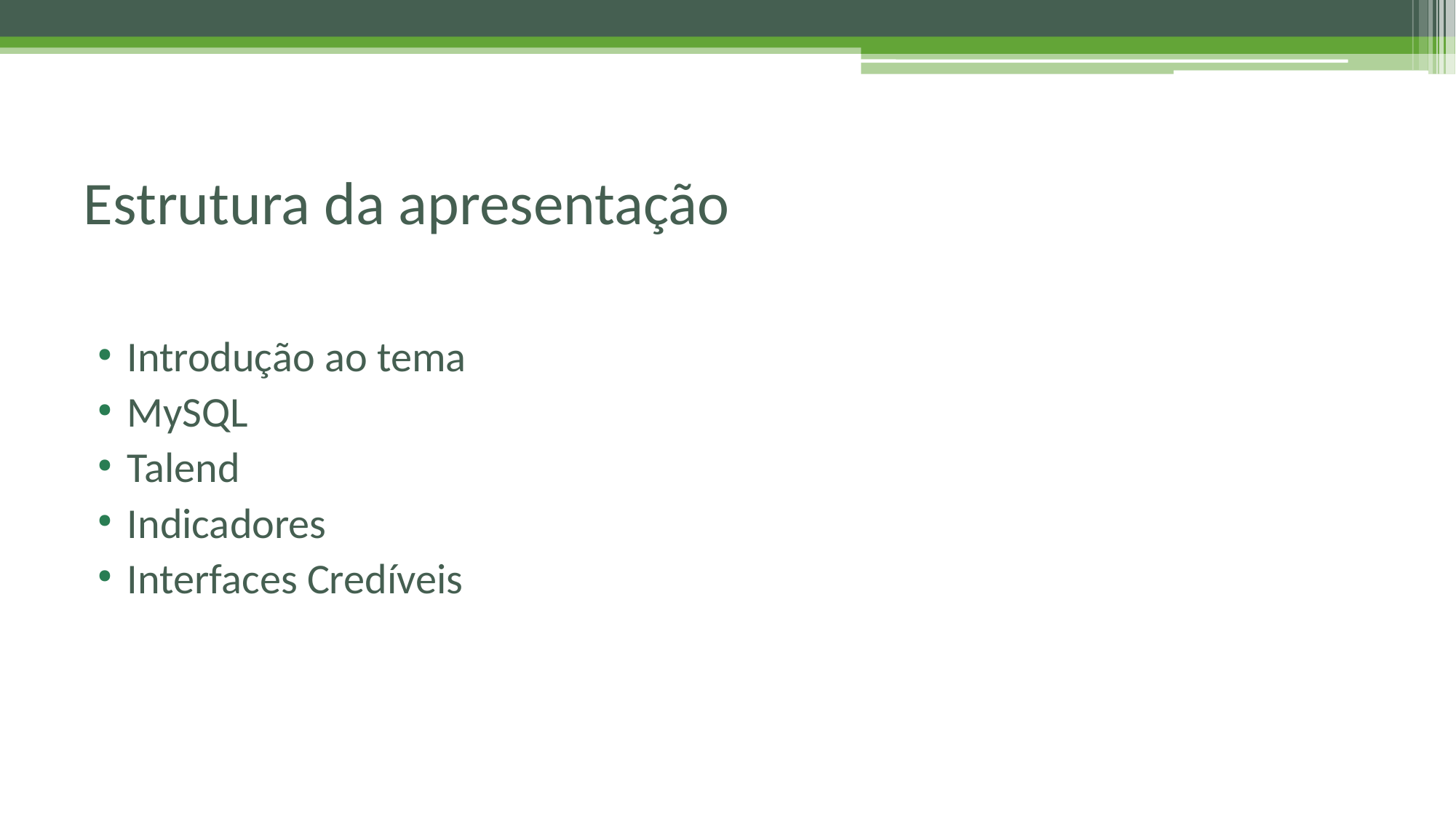

# Estrutura da apresentação

Introdução ao tema
MySQL
Talend
Indicadores
Interfaces Credíveis